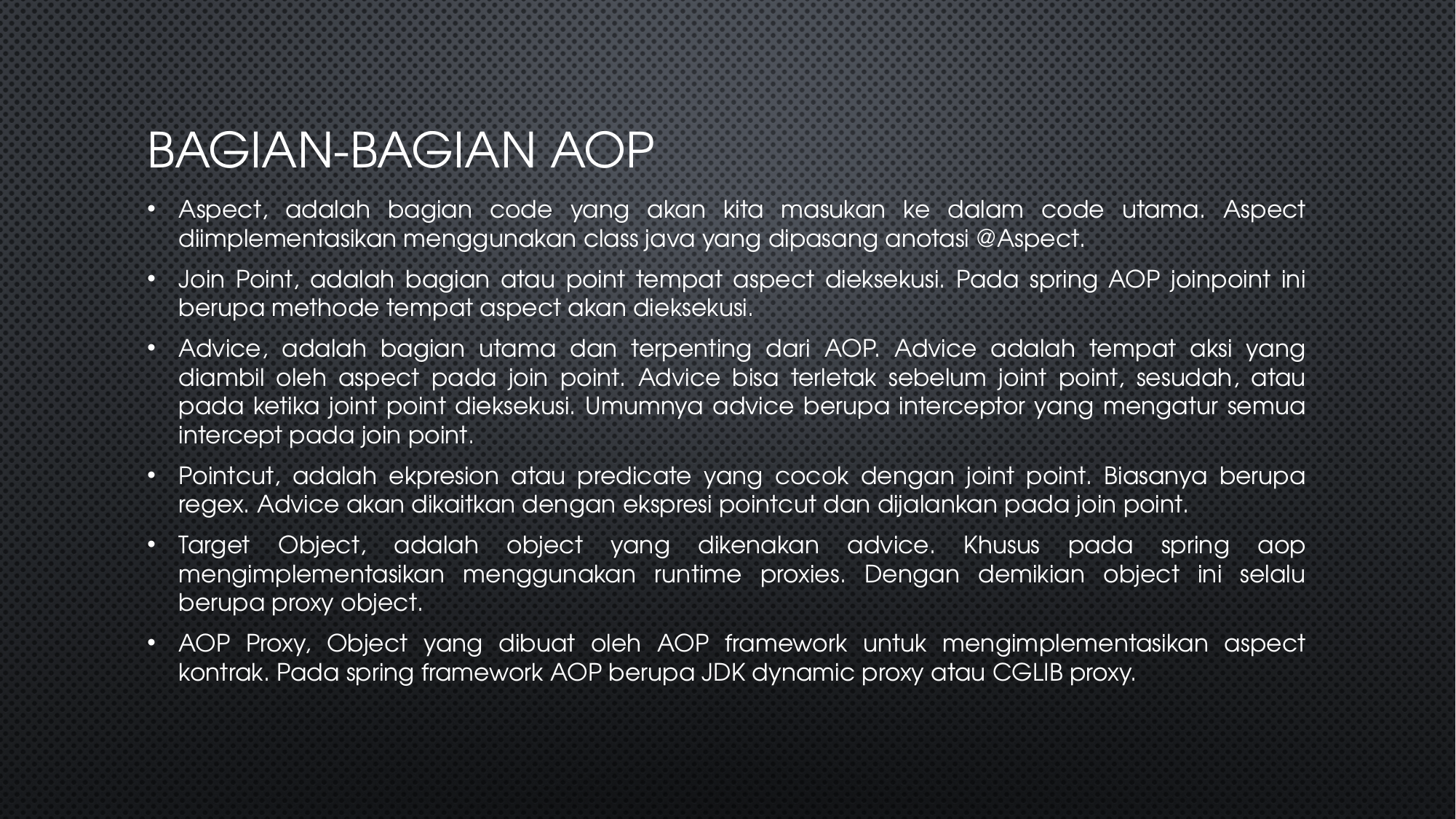

# Bagian-Bagian AOP
Aspect, adalah bagian code yang akan kita masukan ke dalam code utama. Aspect diimplementasikan menggunakan class java yang dipasang anotasi @Aspect.
Join Point, adalah bagian atau point tempat aspect dieksekusi. Pada spring AOP joinpoint ini berupa methode tempat aspect akan dieksekusi.
Advice, adalah bagian utama dan terpenting dari AOP. Advice adalah tempat aksi yang diambil oleh aspect pada join point. Advice bisa terletak sebelum joint point, sesudah, atau pada ketika joint point dieksekusi. Umumnya advice berupa interceptor yang mengatur semua intercept pada join point.
Pointcut, adalah ekpresion atau predicate yang cocok dengan joint point. Biasanya berupa regex. Advice akan dikaitkan dengan ekspresi pointcut dan dijalankan pada join point.
Target Object, adalah object yang dikenakan advice. Khusus pada spring aop mengimplementasikan menggunakan runtime proxies. Dengan demikian object ini selalu berupa proxy object.
AOP Proxy, Object yang dibuat oleh AOP framework untuk mengimplementasikan aspect kontrak. Pada spring framework AOP berupa JDK dynamic proxy atau CGLIB proxy.